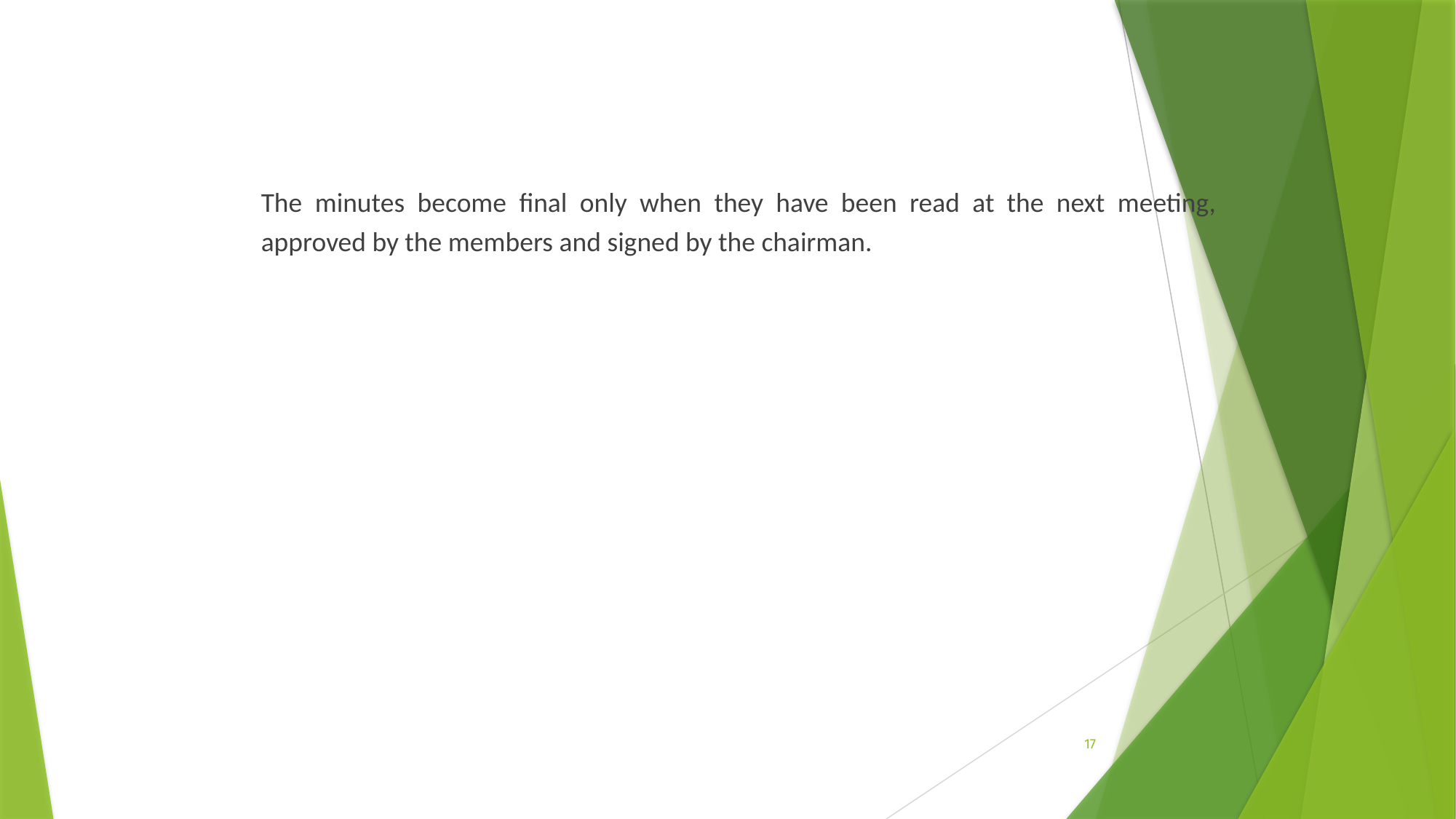

The minutes become final only when they have been read at the next meeting, approved by the members and signed by the chairman.

17